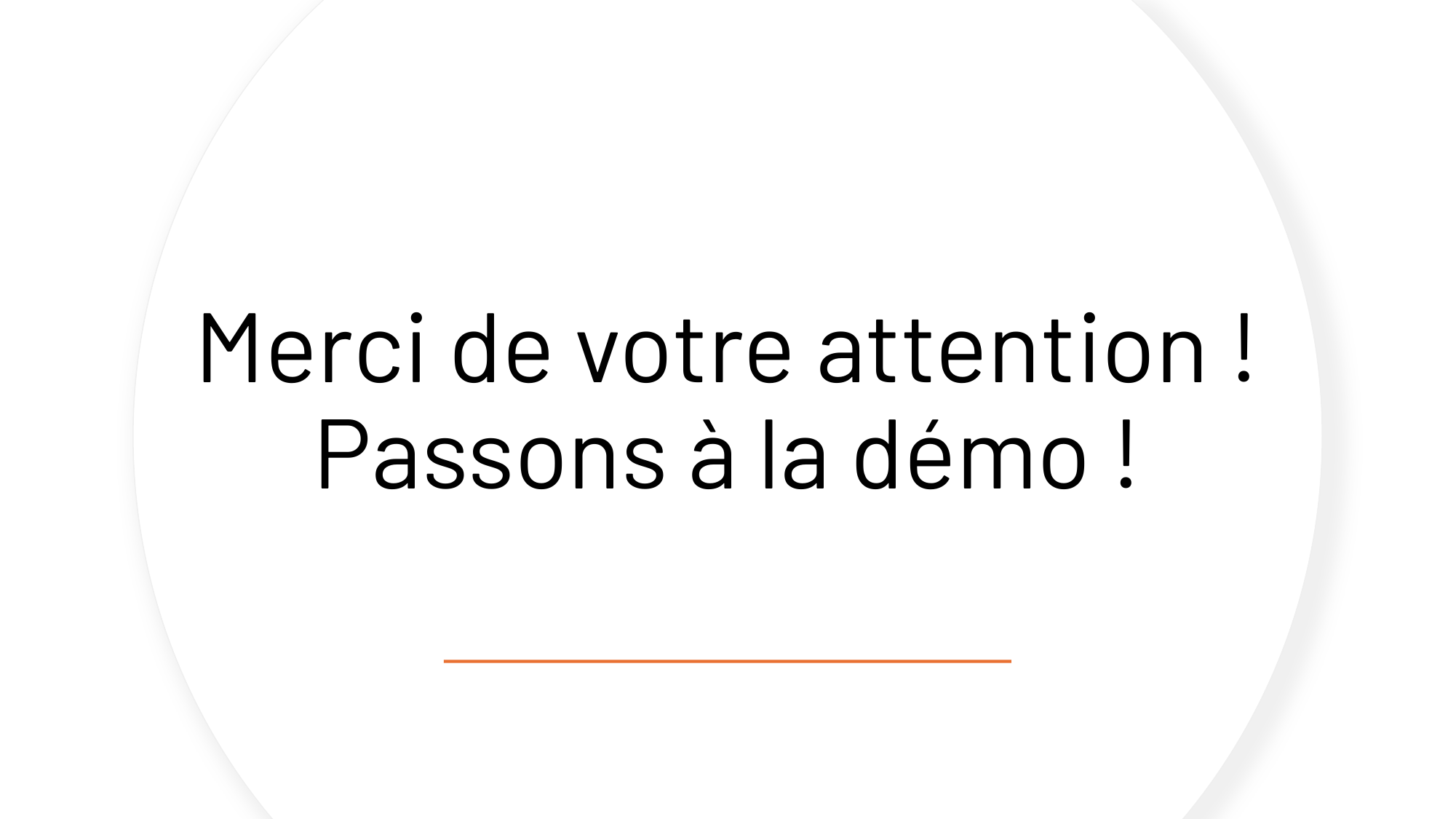

# Merci de votre attention ! Passons à la démo !

14